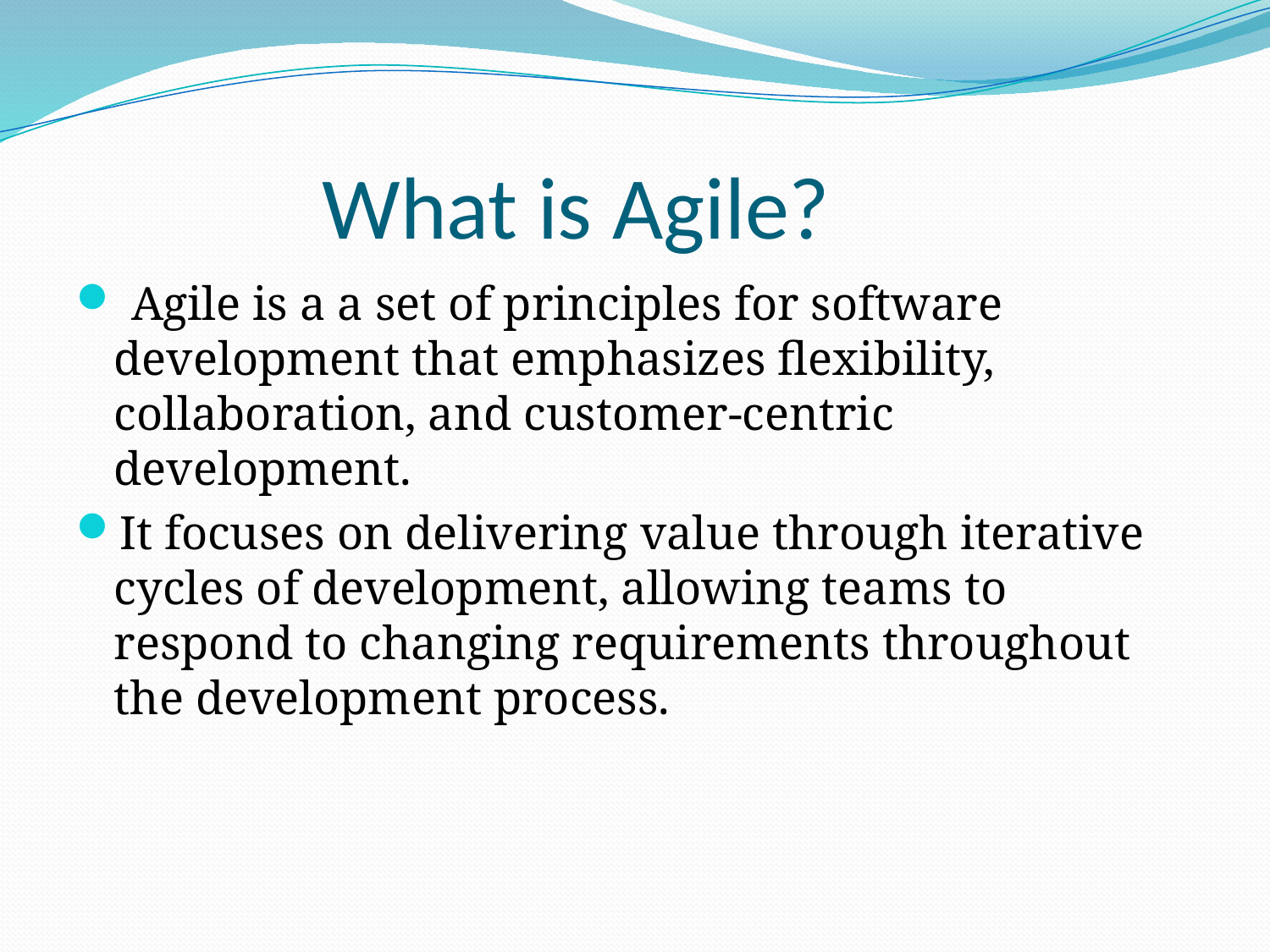

# What is Agile?
 Agile is a a set of principles for software development that emphasizes flexibility, collaboration, and customer-centric development.
It focuses on delivering value through iterative cycles of development, allowing teams to respond to changing requirements throughout the development process.